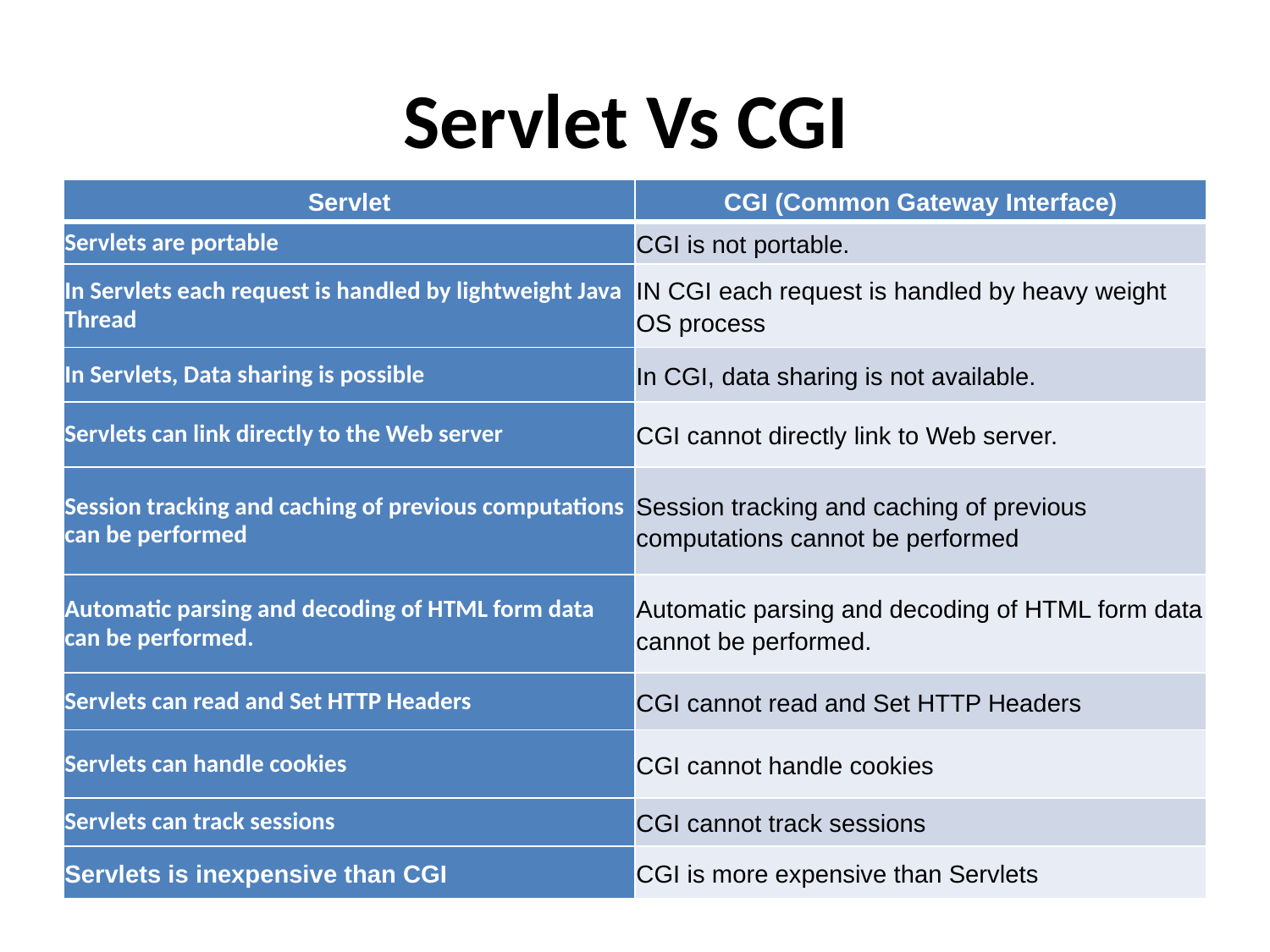

# Servlet Vs CGI
| Servlet | CGI (Common Gateway Interface) |
| --- | --- |
| Servlets are portable | CGI is not portable. |
| In Servlets each request is handled by lightweight Java Thread | IN CGI each request is handled by heavy weight OS process |
| In Servlets, Data sharing is possible | In CGI, data sharing is not available. |
| Servlets can link directly to the Web server | CGI cannot directly link to Web server. |
| Session tracking and caching of previous computations can be performed | Session tracking and caching of previous computations cannot be performed |
| Automatic parsing and decoding of HTML form data can be performed. | Automatic parsing and decoding of HTML form data cannot be performed. |
| Servlets can read and Set HTTP Headers | CGI cannot read and Set HTTP Headers |
| Servlets can handle cookies | CGI cannot handle cookies |
| Servlets can track sessions | CGI cannot track sessions |
| Servlets is inexpensive than CGI | CGI is more expensive than Servlets |